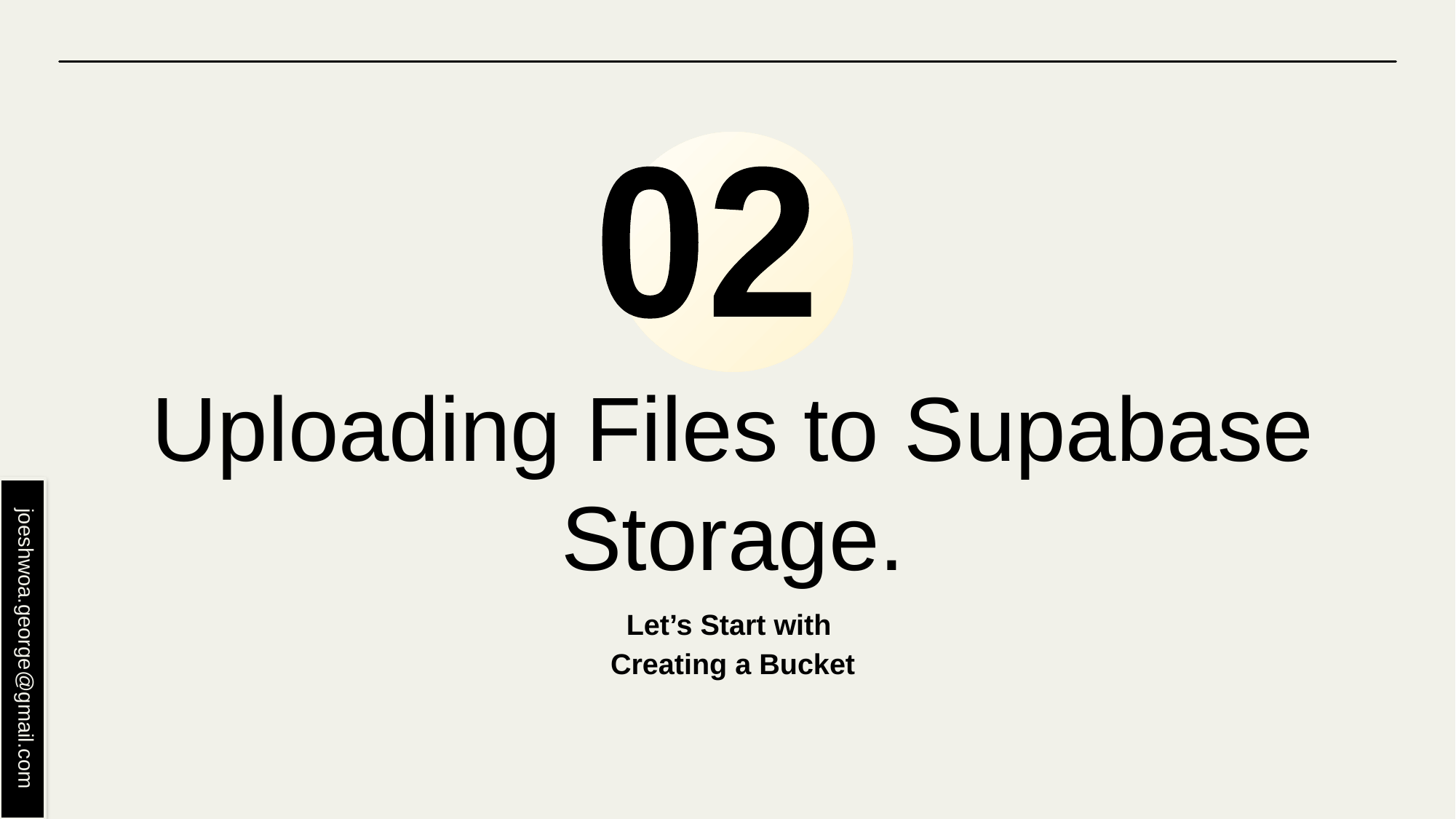

02
# Uploading Files to Supabase Storage.
Let’s Start with
Creating a Bucket
joeshwoa.george@gmail.com